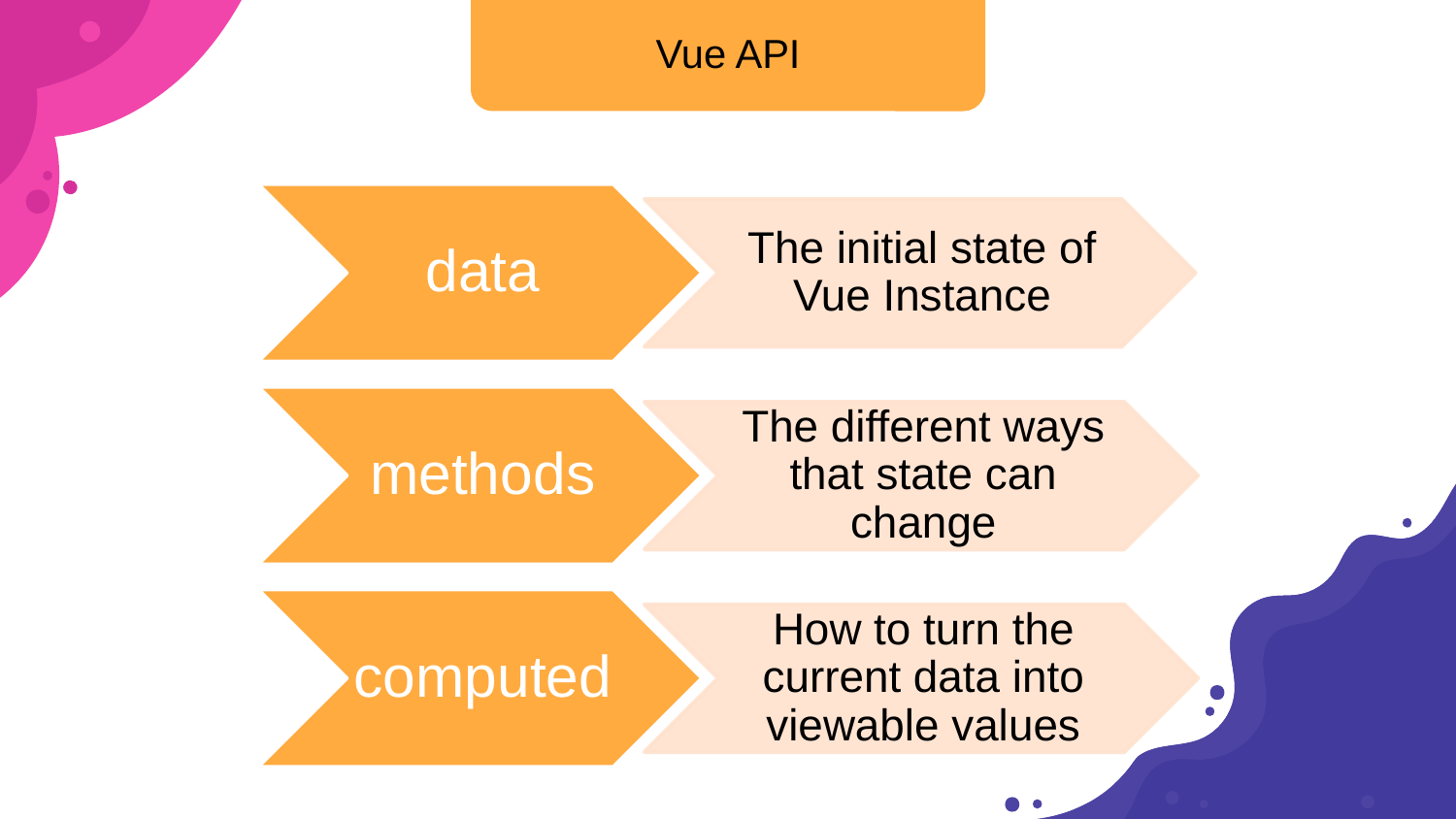

Vue API
data
The initial state of Vue Instance
methods
The different ways that state can change
computed
How to turn the current data into viewable values